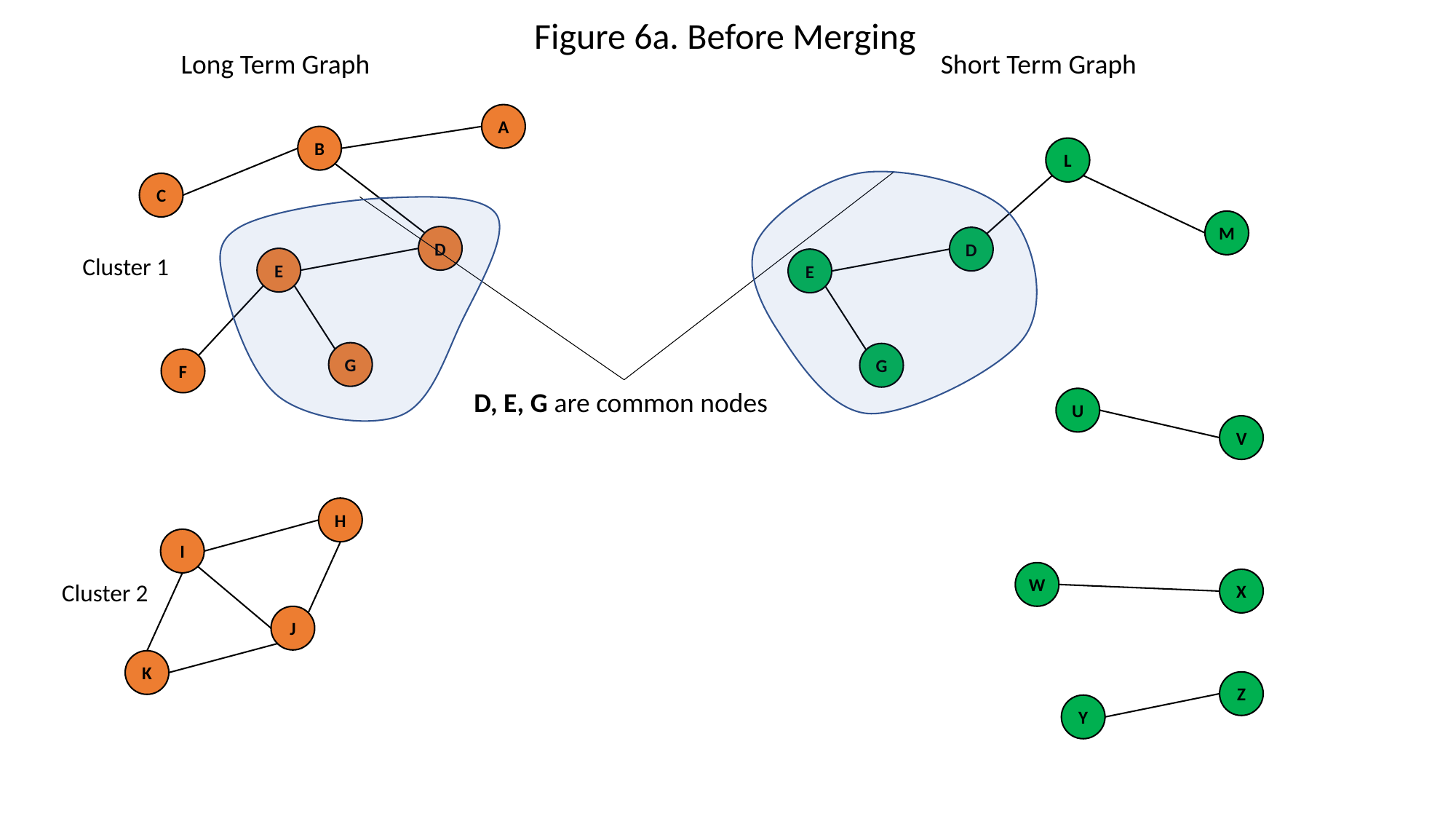

Figure 6a. Before Merging
Long Term Graph
Short Term Graph
A
B
L

C

M
D
D
Cluster 1
E
E
G
G
F
D, E, G are common nodes
U
V
H
I
W
X
Cluster 2
J
K
Z
Y